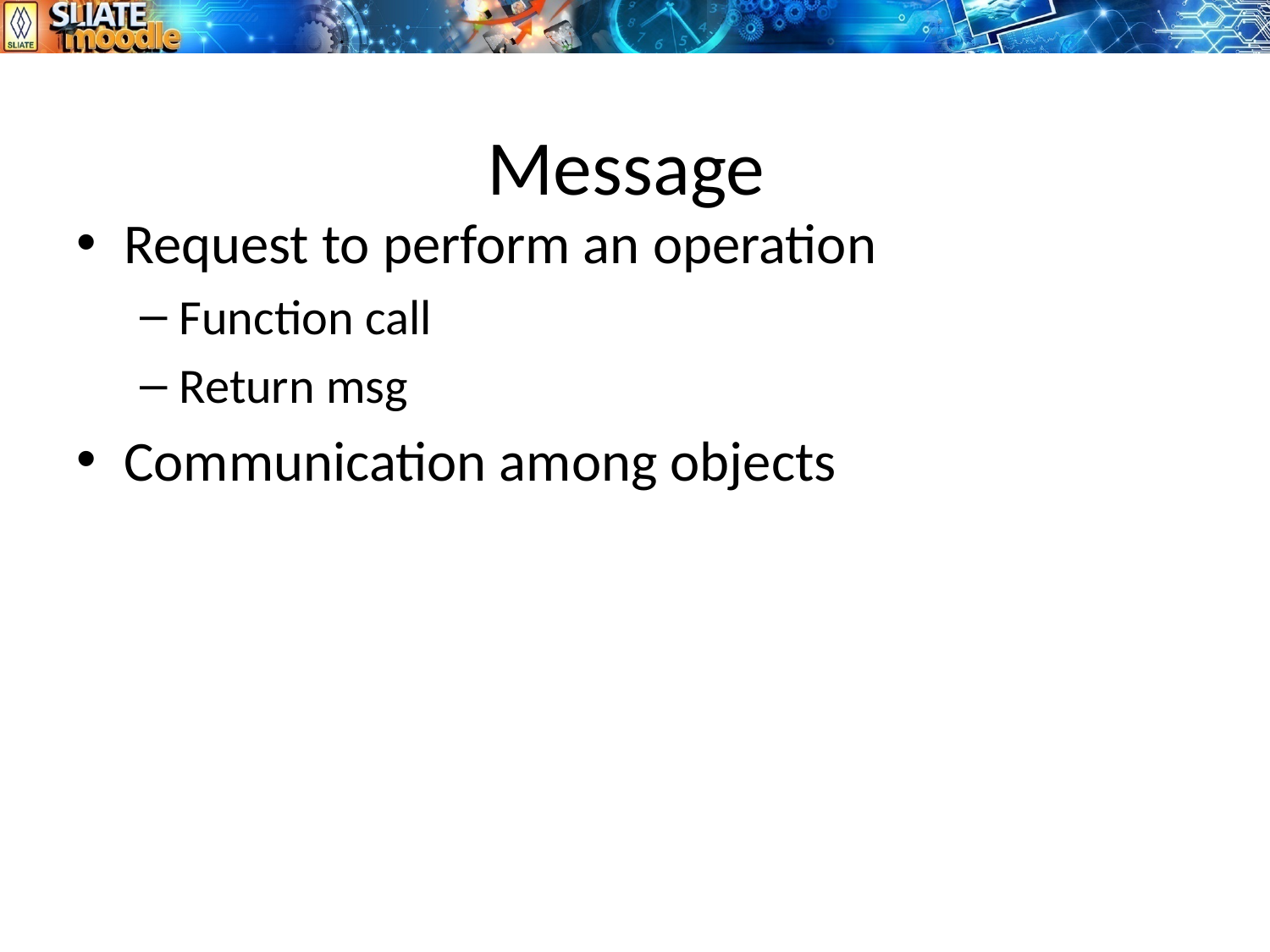

# Message
Request to perform an operation
Function call
Return msg
Communication among objects